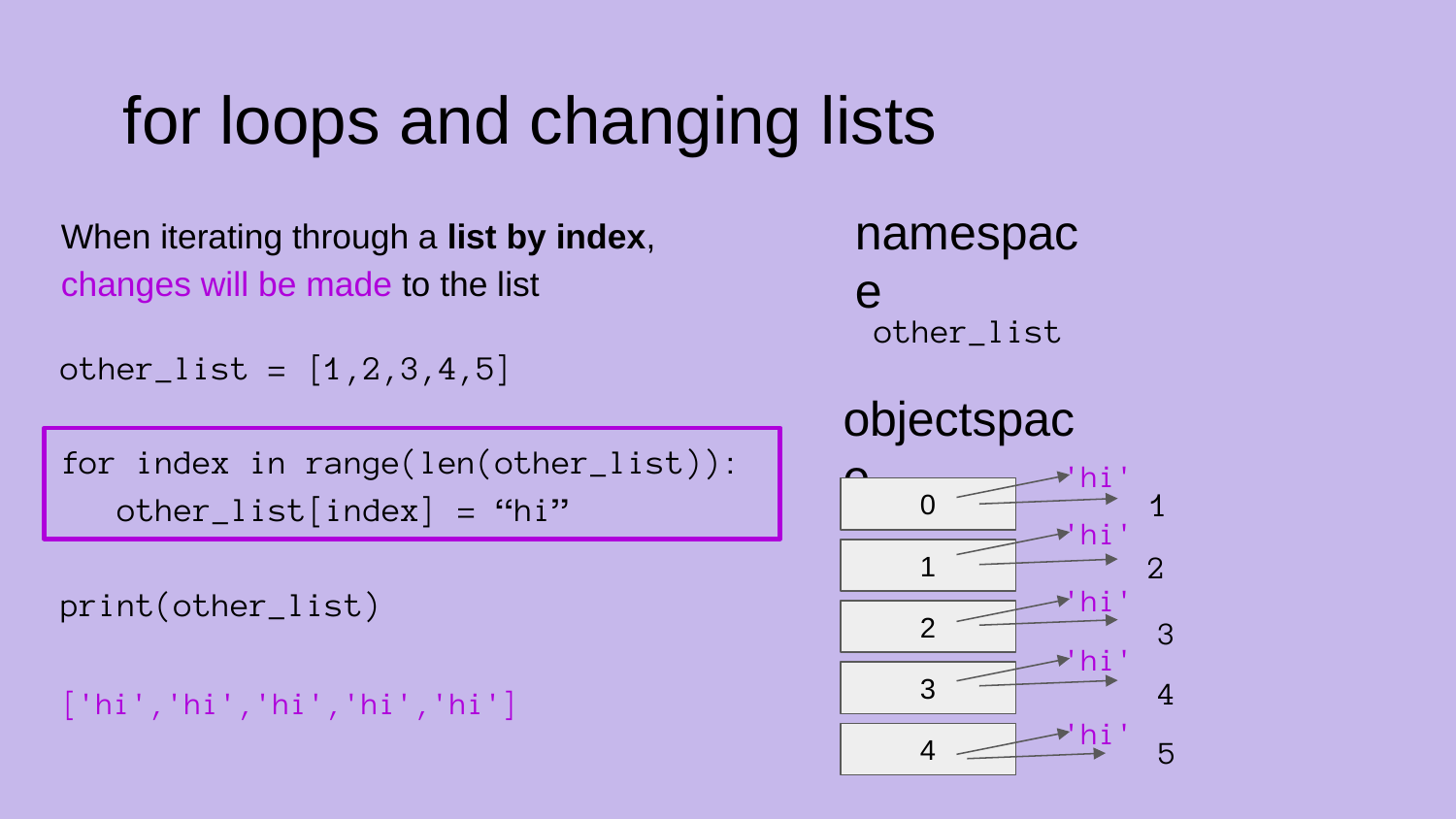

for loops and changing lists
namespace
other_list
When iterating through a list by index, changes will be made to the list
other_list = [1,2,3,4,5]

for index in range(len(other_list)):
   other_list[index] = “hi”

print(other_list)
objectspace

'hi'
1
0
1
2
3
4
'hi'
 2
'hi'
3
'hi'
4
['hi','hi','hi','hi','hi']
'hi'
  5